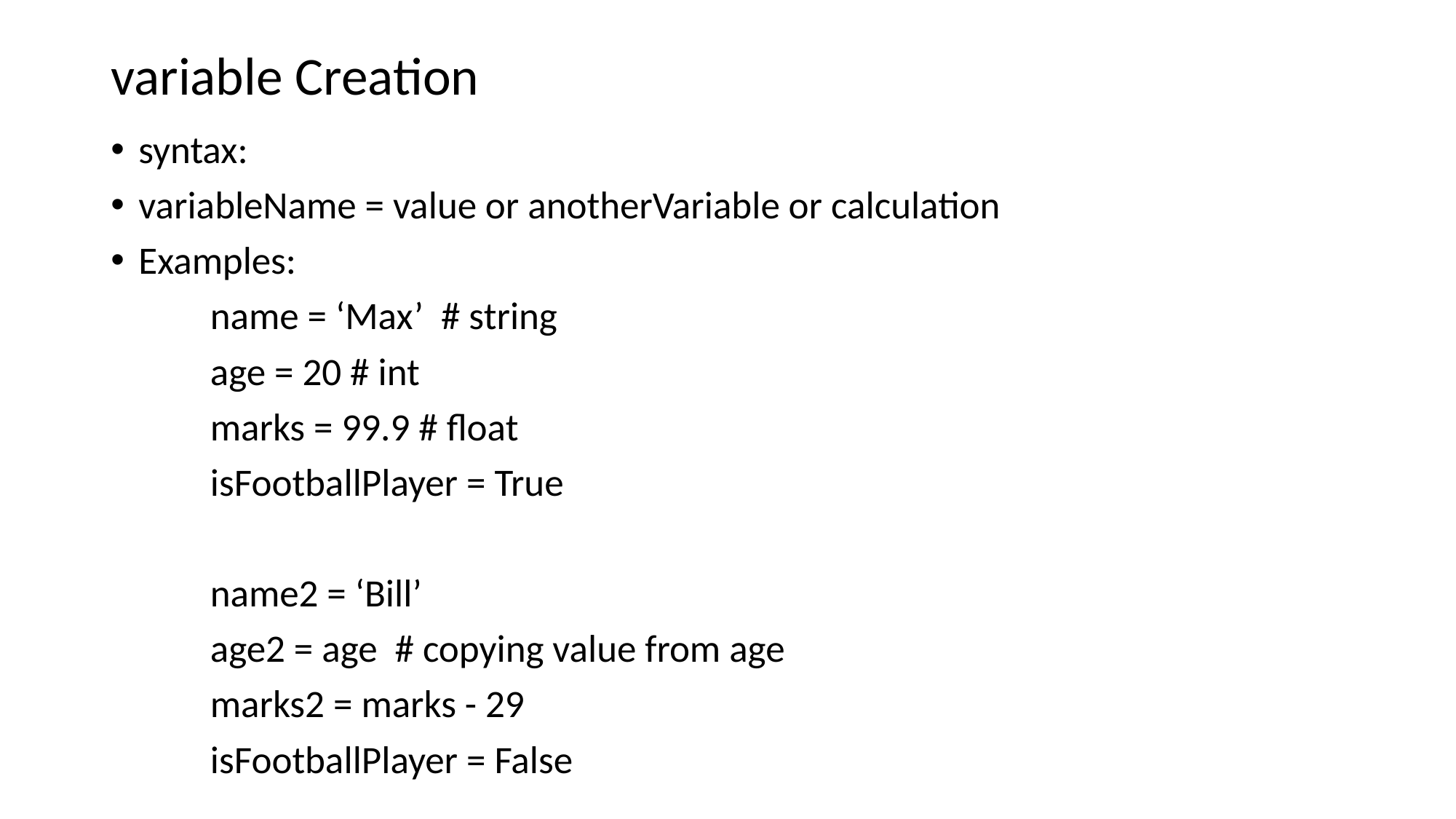

# variable Creation
syntax:
variableName = value or anotherVariable or calculation
Examples:
	name = ‘Max’  # string
	age = 20 # int
	marks = 99.9 # float
	isFootballPlayer = True

	name2 = ‘Bill’
	age2 = age  # copying value from age
	marks2 = marks - 29
	isFootballPlayer = False